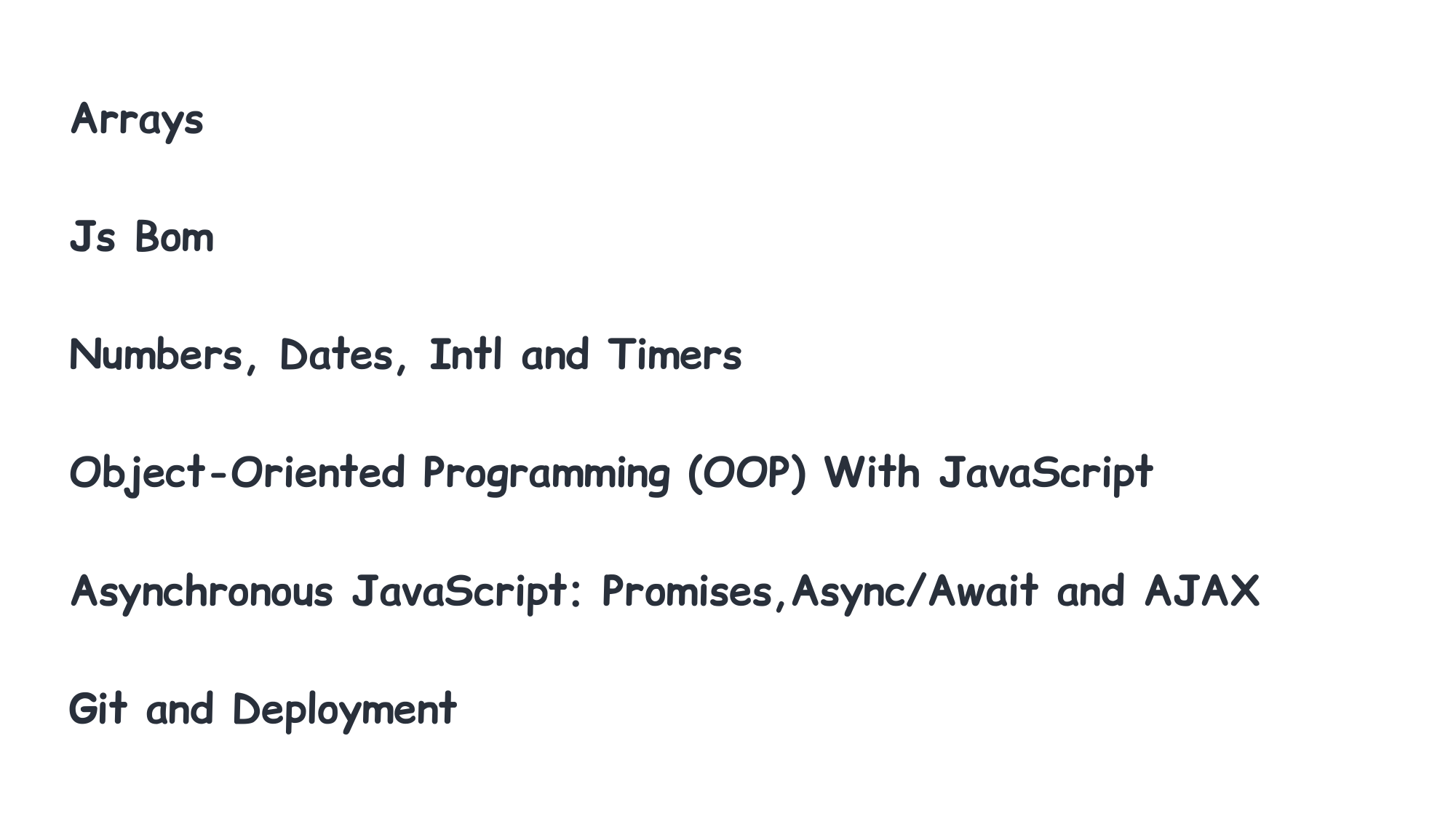

Arrays

Js Bom

Numbers, Dates, Intl and Timers

Object-Oriented Programming (OOP) With JavaScript

Asynchronous JavaScript: Promises,Async/Await and AJAX

Git and Deployment